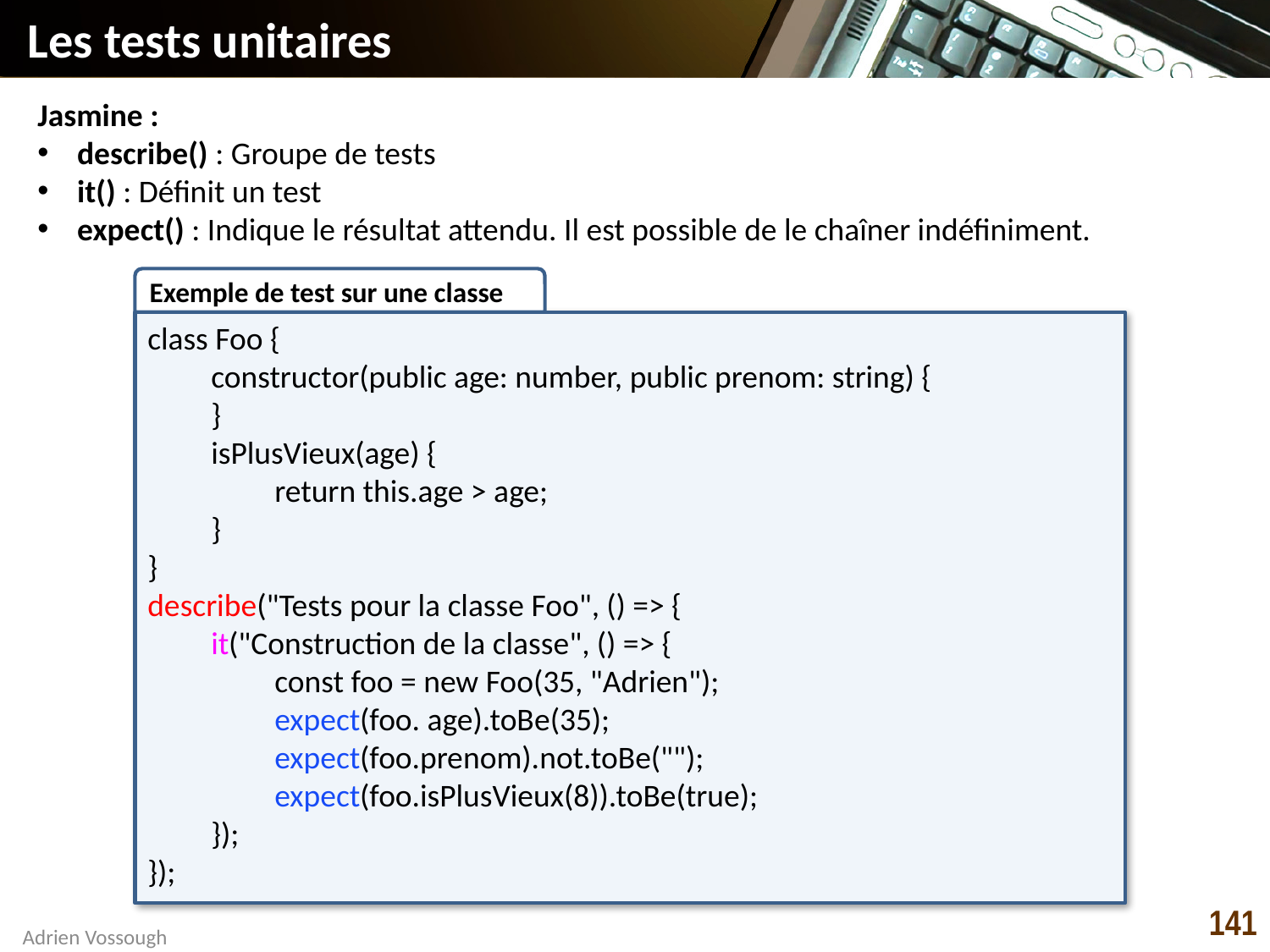

# Les tests unitaires
Jasmine :
describe() : Groupe de tests
it() : Définit un test
expect() : Indique le résultat attendu. Il est possible de le chaîner indéfiniment.
Exemple de test sur une classe
class Foo {
constructor(public age: number, public prenom: string) {
}
isPlusVieux(age) {
return this.age > age;
}
}
describe("Tests pour la classe Foo", () => {
it("Construction de la classe", () => {
const foo = new Foo(35, "Adrien");
expect(foo. age).toBe(35);
expect(foo.prenom).not.toBe("");
expect(foo.isPlusVieux(8)).toBe(true);
});
});
141
Adrien Vossough